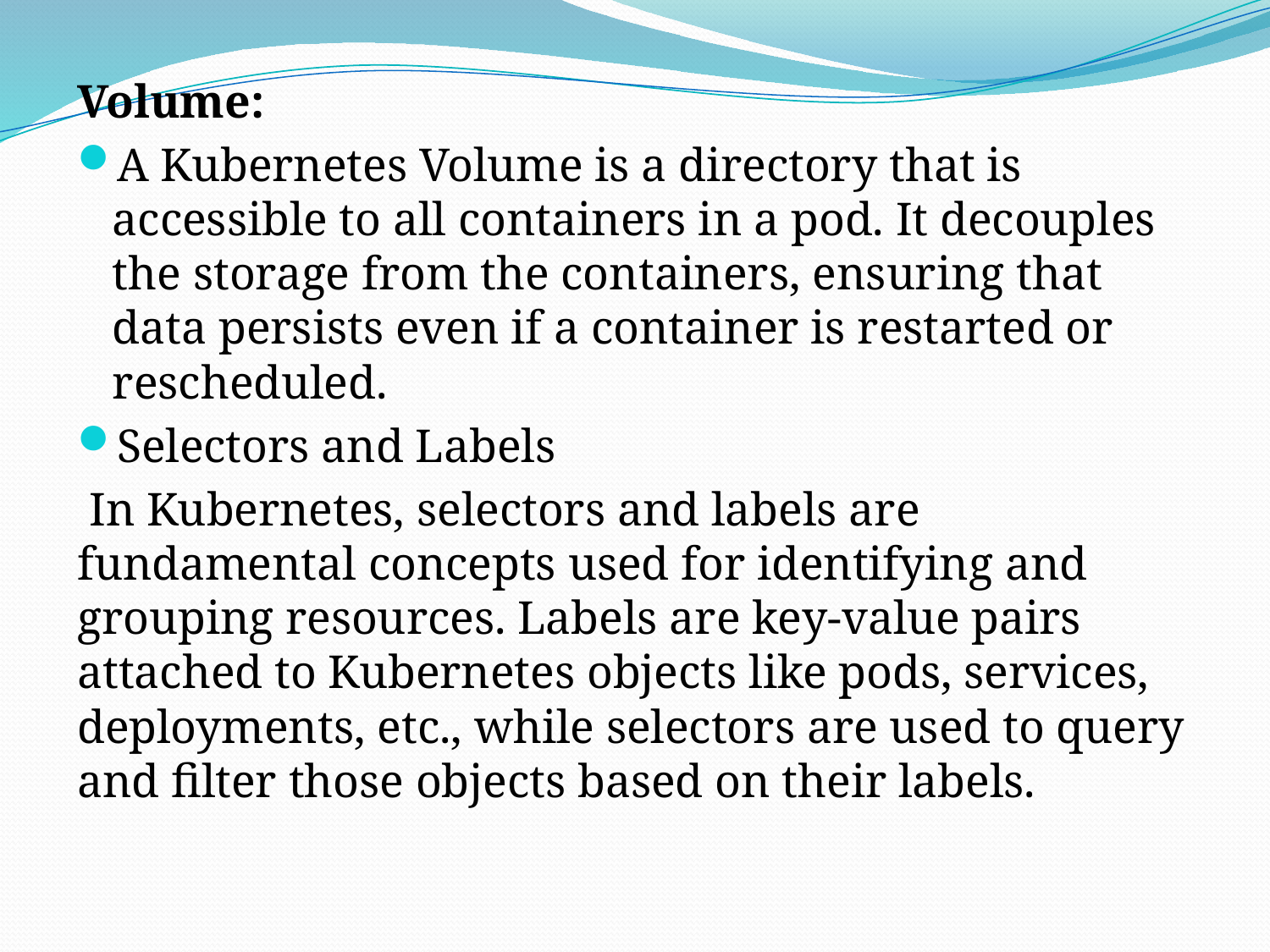

Volume:
A Kubernetes Volume is a directory that is accessible to all containers in a pod. It decouples the storage from the containers, ensuring that data persists even if a container is restarted or rescheduled.
Selectors and Labels
 In Kubernetes, selectors and labels are fundamental concepts used for identifying and grouping resources. Labels are key-value pairs attached to Kubernetes objects like pods, services, deployments, etc., while selectors are used to query and filter those objects based on their labels.